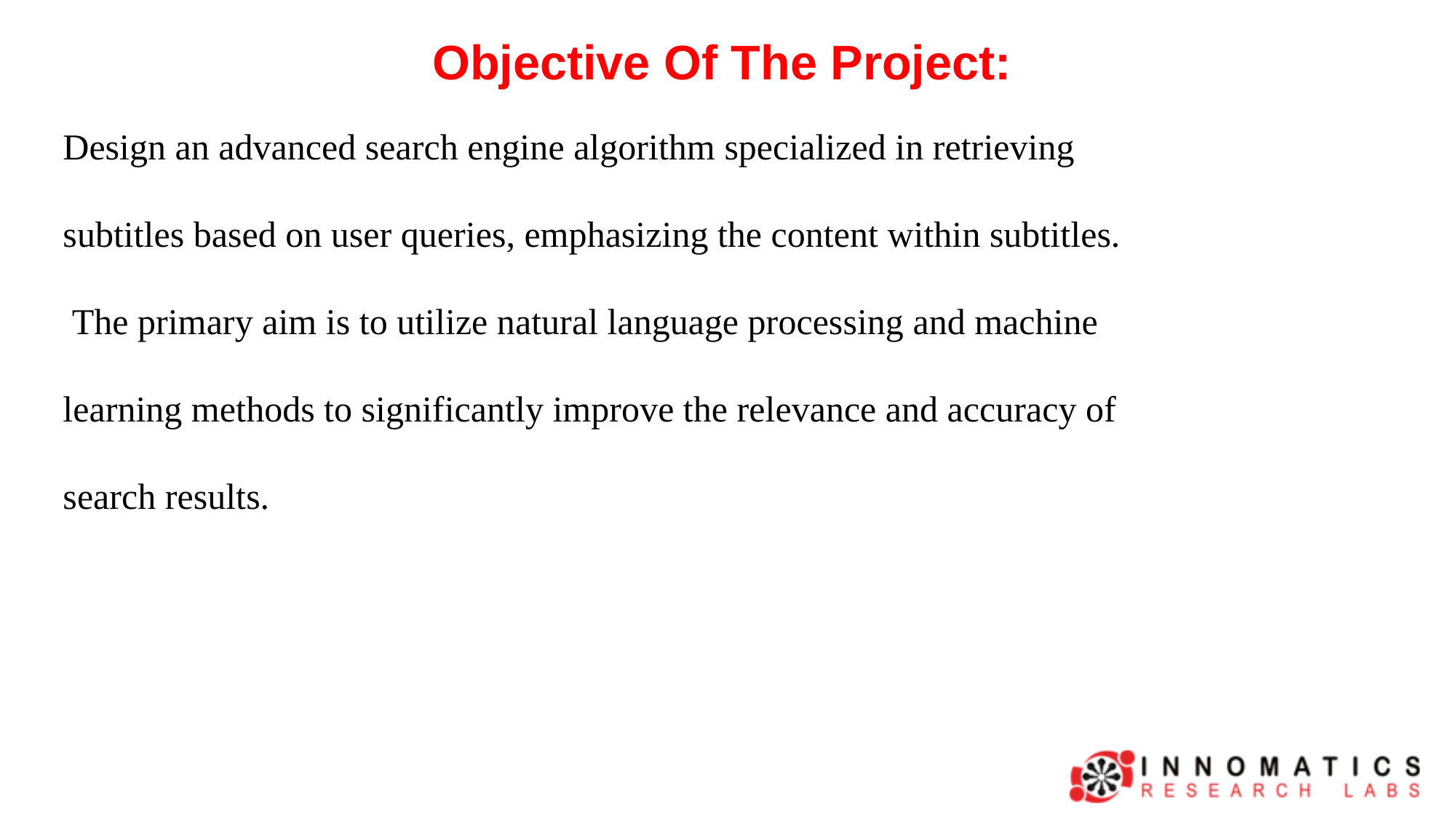

Objective Of The Project:
Design an advanced search engine algorithm specialized in retrieving

subtitles based on user queries, emphasizing the content within subtitles.

 The primary aim is to utilize natural language processing and machine

learning methods to significantly improve the relevance and accuracy of

search results.